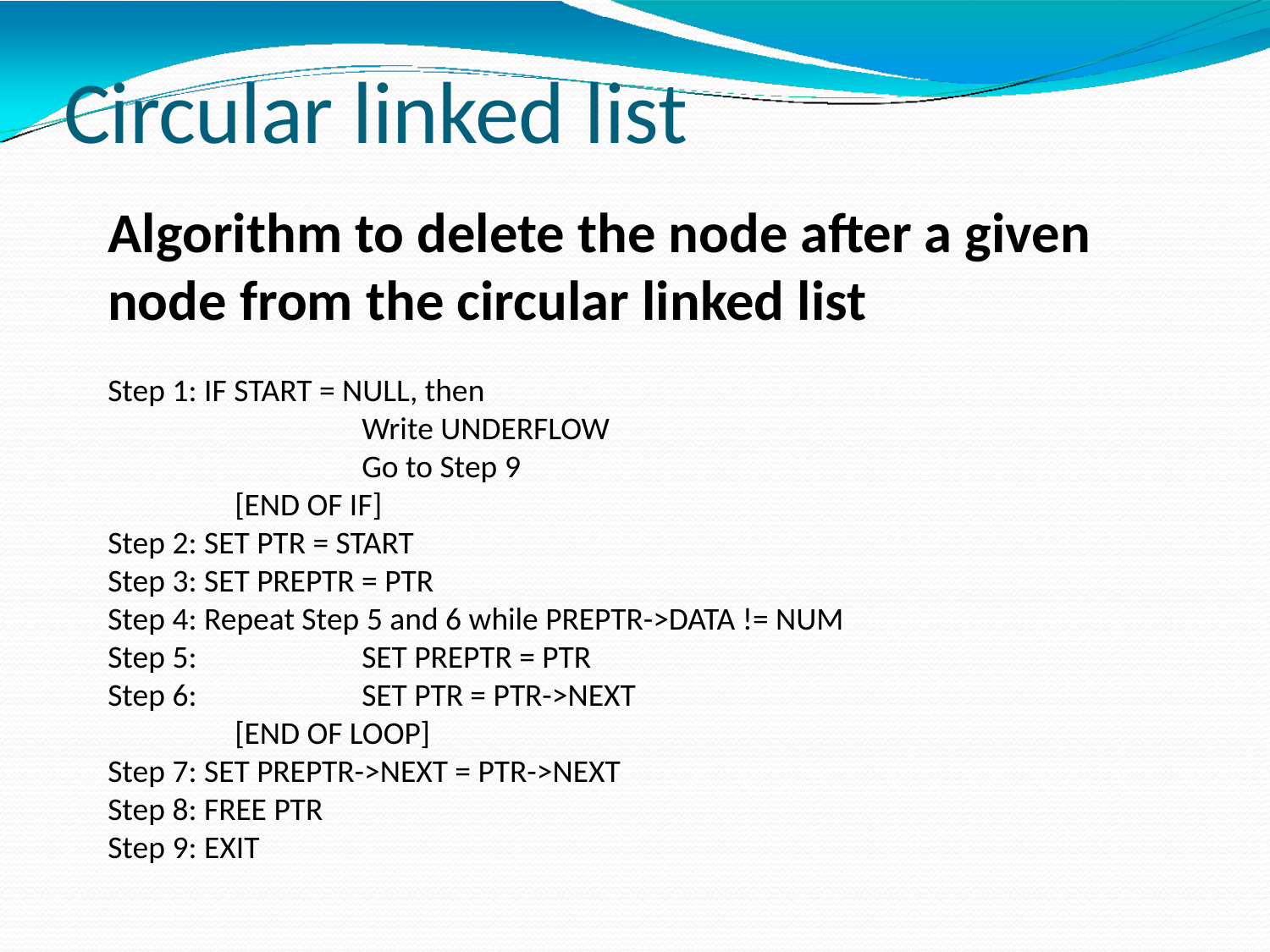

# Circular linked list
Algorithm to delete the node after a given node from the circular linked list

Step 1: IF START = NULL, then
		Write UNDERFLOW
		Go to Step 9
	[END OF IF]
Step 2: SET PTR = START
Step 3: SET PREPTR = PTR
Step 4: Repeat Step 5 and 6 while PREPTR->DATA != NUM
Step 5: 		SET PREPTR = PTR
Step 6: 		SET PTR = PTR->NEXT
	[END OF LOOP]
Step 7: SET PREPTR->NEXT = PTR->NEXT
Step 8: FREE PTR
Step 9: EXIT